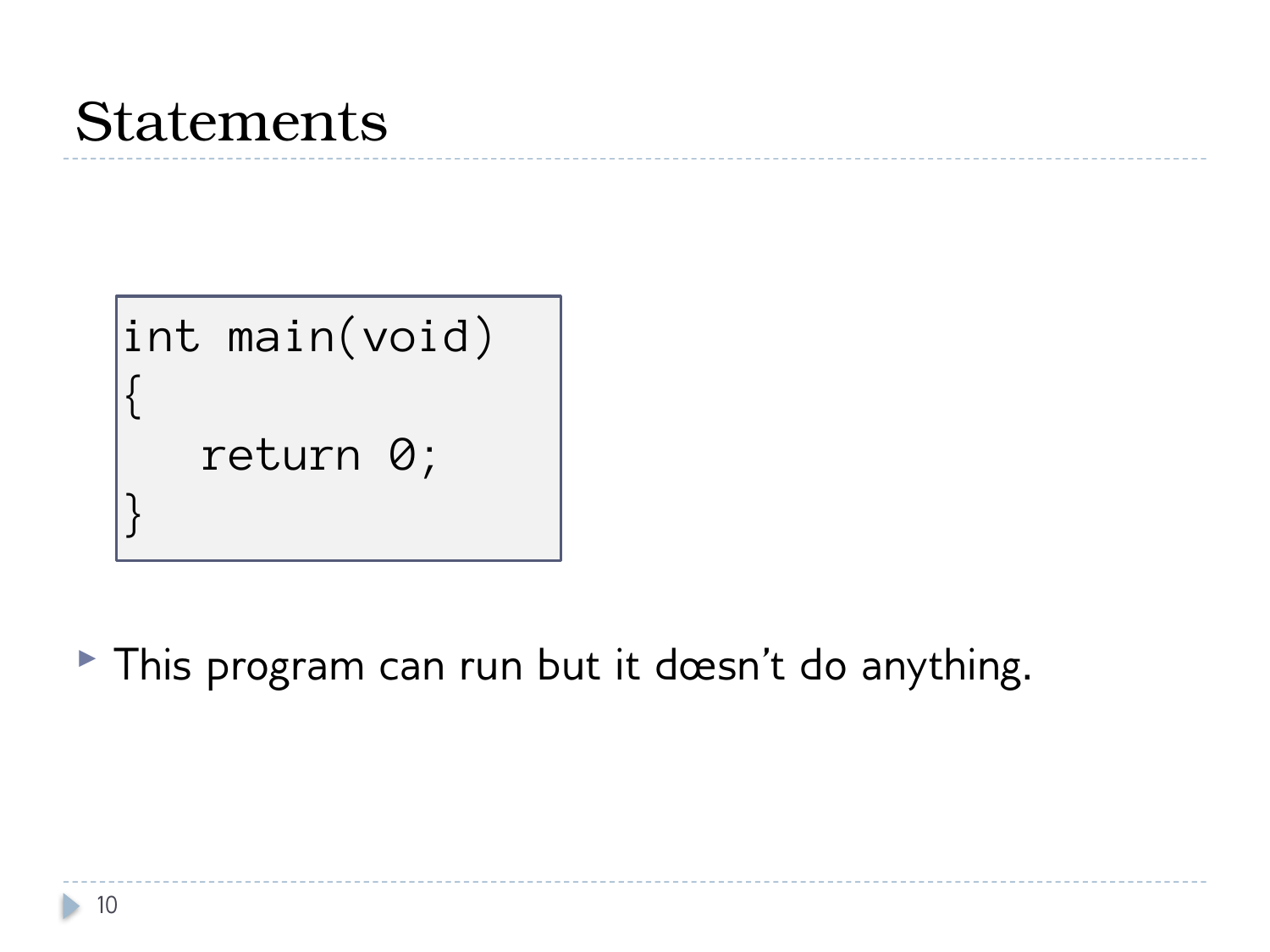

# Statements

This program can run but it doesn’t do anything.

int main(void)
{
   return 0;
}
10